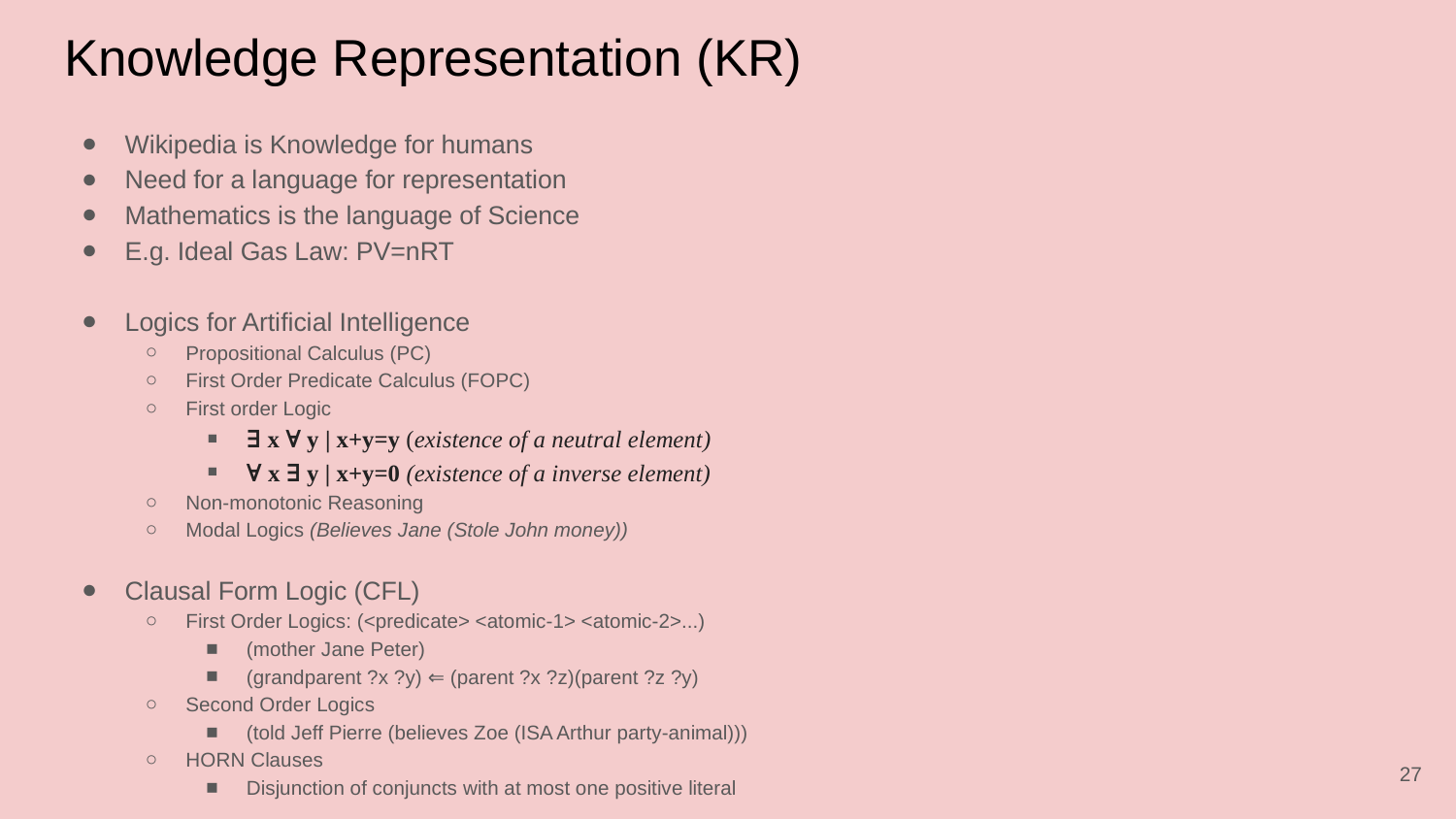

# Knowledge Representation (KR)
Wikipedia is Knowledge for humans
Need for a language for representation
Mathematics is the language of Science
E.g. Ideal Gas Law: PV=nRT
Logics for Artificial Intelligence
Propositional Calculus (PC)
First Order Predicate Calculus (FOPC)
First order Logic
∃ x ∀ y | x+y=y (existence of a neutral element)
∀ x ∃ y | x+y=0 (existence of a inverse element)
Non-monotonic Reasoning
Modal Logics (Believes Jane (Stole John money))
Clausal Form Logic (CFL)
First Order Logics: (<predicate> <atomic-1> <atomic-2>...)
(mother Jane Peter)
(grandparent ?x ?y) ⇐ (parent ?x ?z)(parent ?z ?y)
Second Order Logics
(told Jeff Pierre (believes Zoe (ISA Arthur party-animal)))
HORN Clauses
Disjunction of conjuncts with at most one positive literal
27